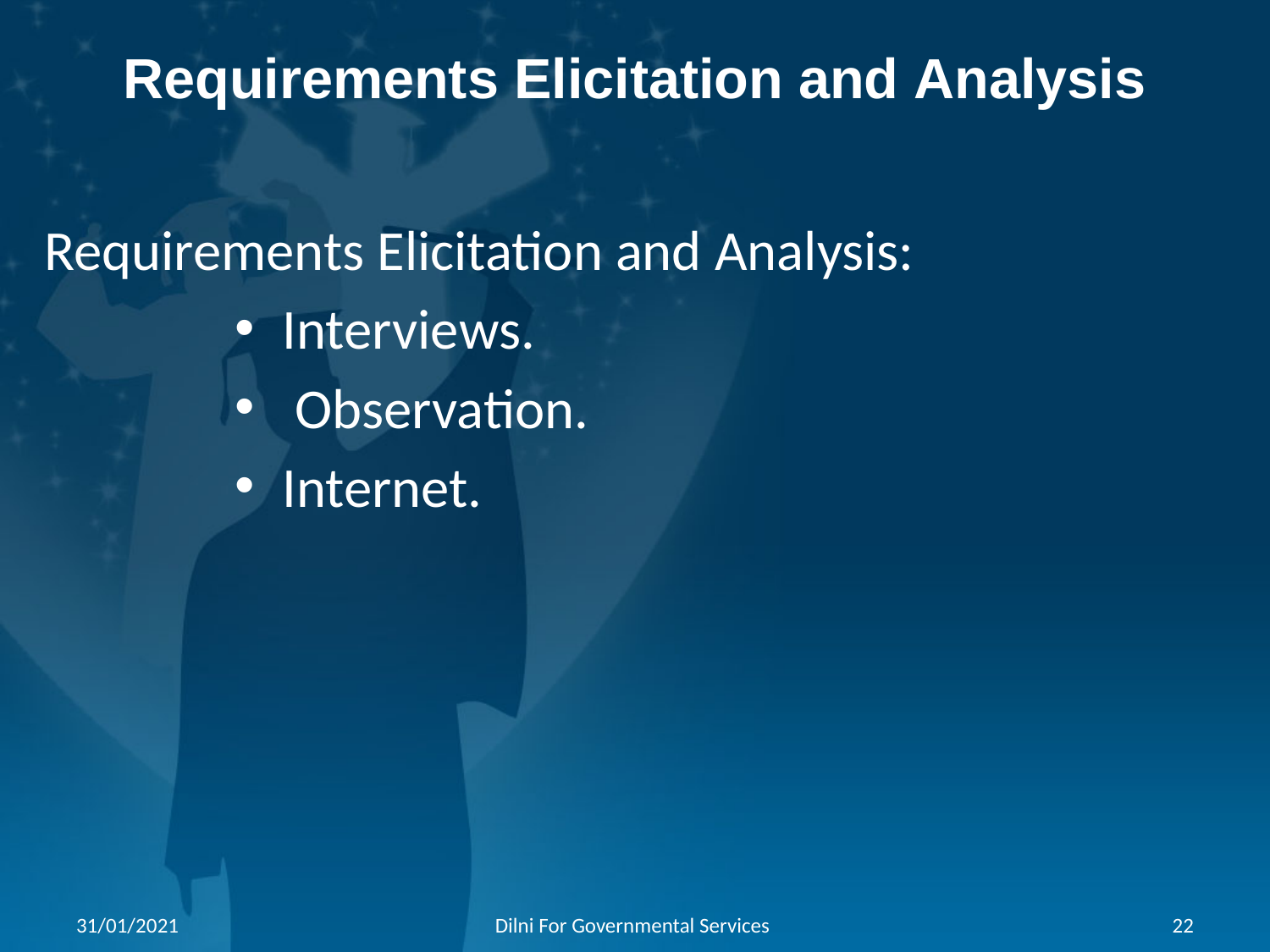

# Requirements Elicitation and Analysis
Requirements Elicitation and Analysis: ​
Interviews​.
 Observation.​
Internet.

31/01/2021
Dilni For Governmental Services
22